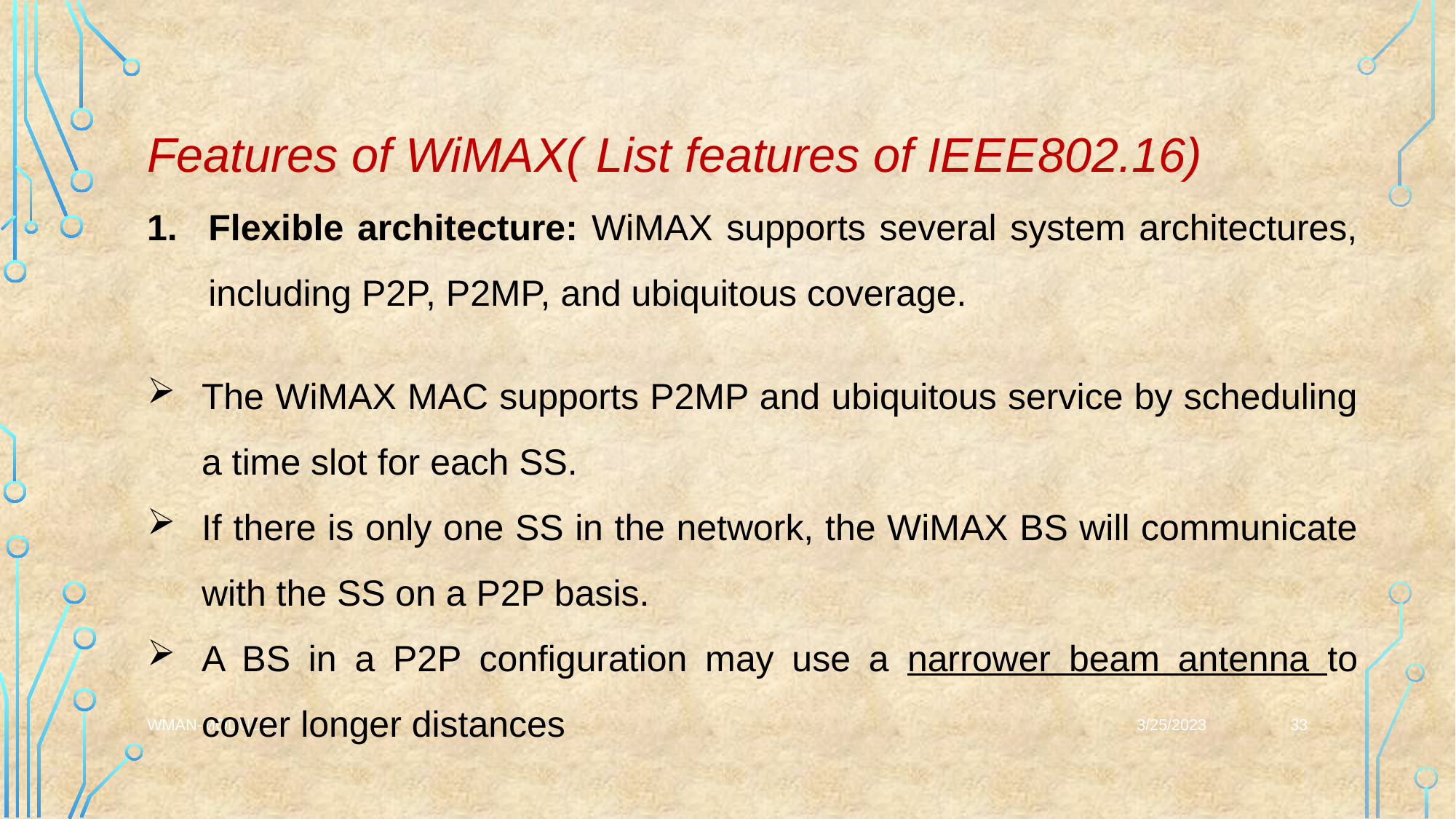

Features of WiMAX( List features of IEEE802.16)
Flexible architecture: WiMAX supports several system architectures, including P2P, P2MP, and ubiquitous coverage.

The WiMAX MAC supports P2MP and ubiquitous service by scheduling a time slot for each SS.
If there is only one SS in the network, the WiMAX BS will communicate with the SS on a P2P basis.
A BS in a P2P configuration may use a narrower beam antenna to cover longer distances
33
WMAN-Module4
3/25/2023